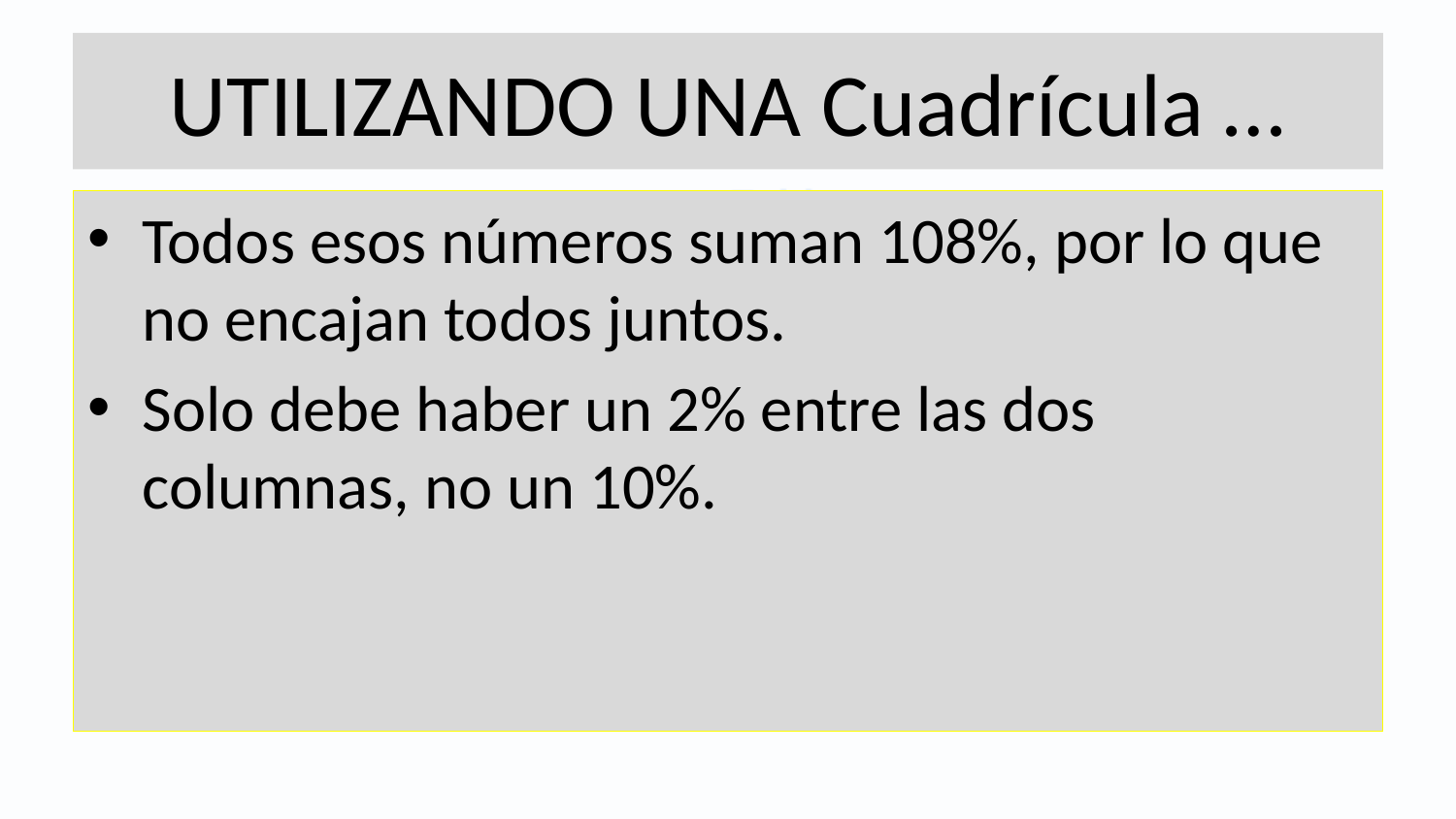

# UTILIZANDO UNA Cuadrícula …
Todos esos números suman 108%, por lo que no encajan todos juntos.
Solo debe haber un 2% entre las dos columnas, no un 10%.